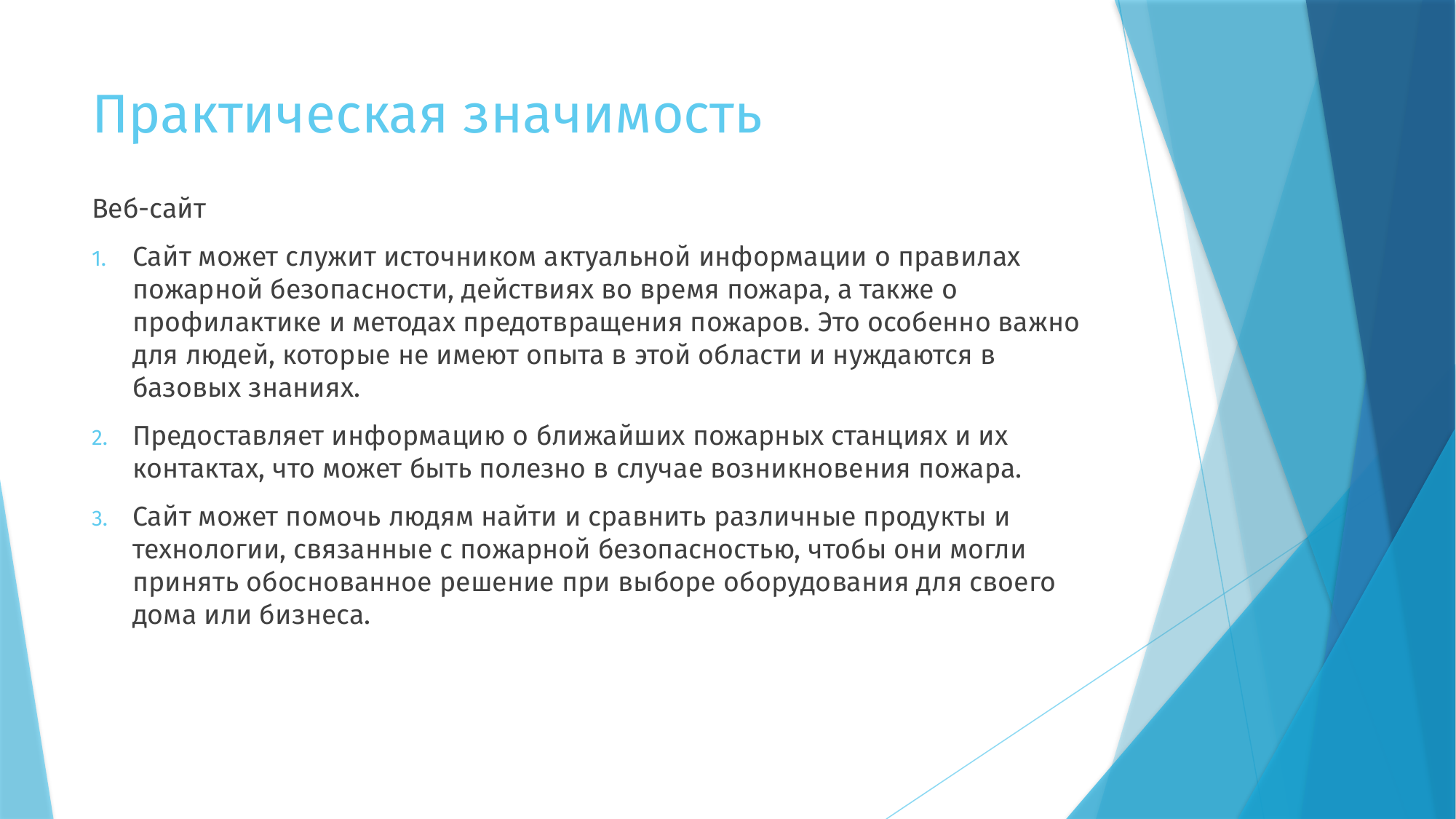

# Практическая значимость
Веб-сайт
Сайт может служит источником актуальной информации о правилах пожарной безопасности, действиях во время пожара, а также о профилактике и методах предотвращения пожаров. Это особенно важно для людей, которые не имеют опыта в этой области и нуждаются в базовых знаниях.
Предоставляет информацию о ближайших пожарных станциях и их контактах, что может быть полезно в случае возникновения пожара.
Сайт может помочь людям найти и сравнить различные продукты и технологии, связанные с пожарной безопасностью, чтобы они могли принять обоснованное решение при выборе оборудования для своего дома или бизнеса.